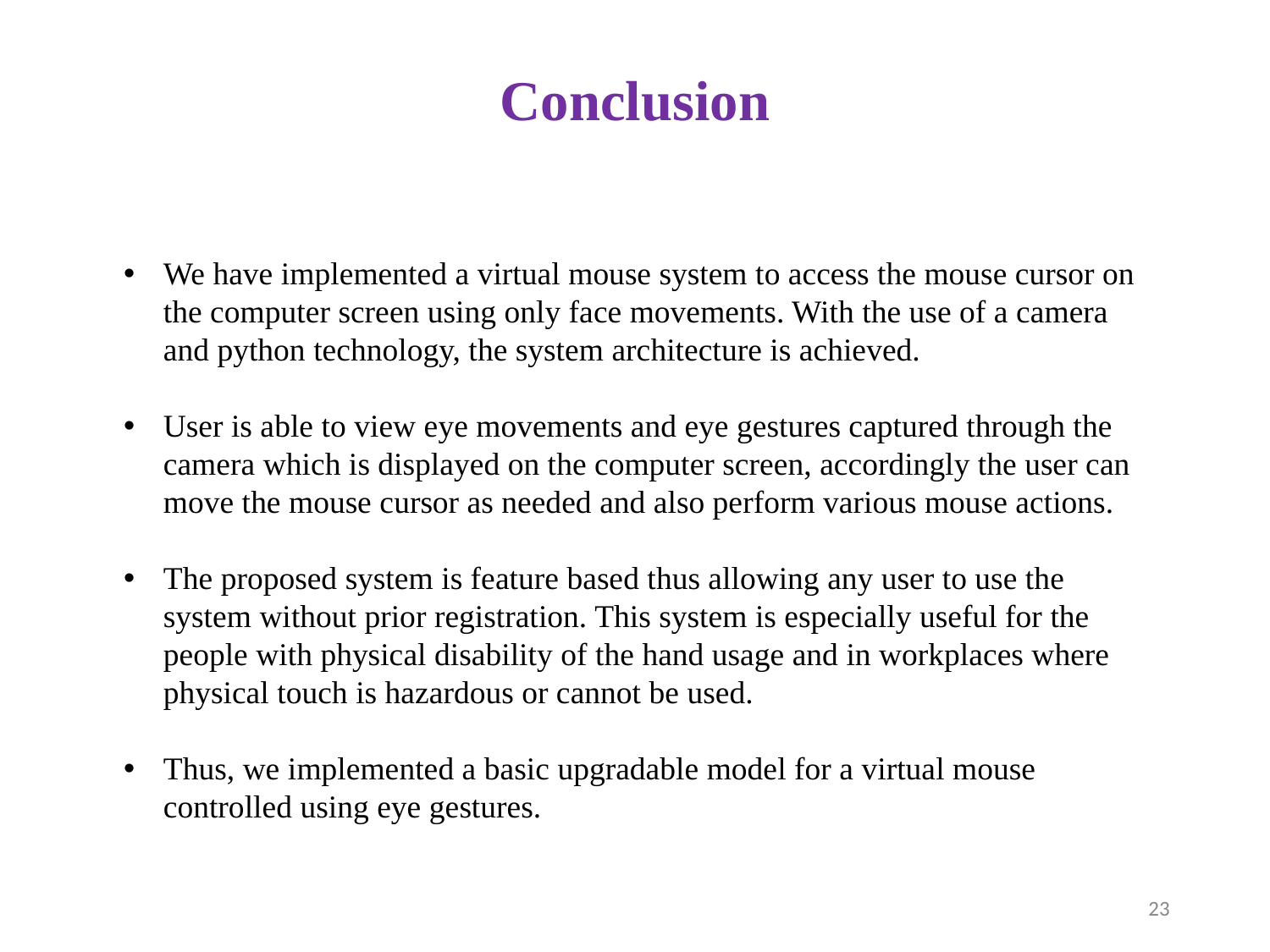

# Conclusion
We have implemented a virtual mouse system to access the mouse cursor on the computer screen using only face movements. With the use of a camera and python technology, the system architecture is achieved.

User is able to view eye movements and eye gestures captured through the camera which is displayed on the computer screen, accordingly the user can move the mouse cursor as needed and also perform various mouse actions.

The proposed system is feature based thus allowing any user to use the system without prior registration. This system is especially useful for the people with physical disability of the hand usage and in workplaces where physical touch is hazardous or cannot be used.

Thus, we implemented a basic upgradable model for a virtual mouse controlled using eye gestures.

23